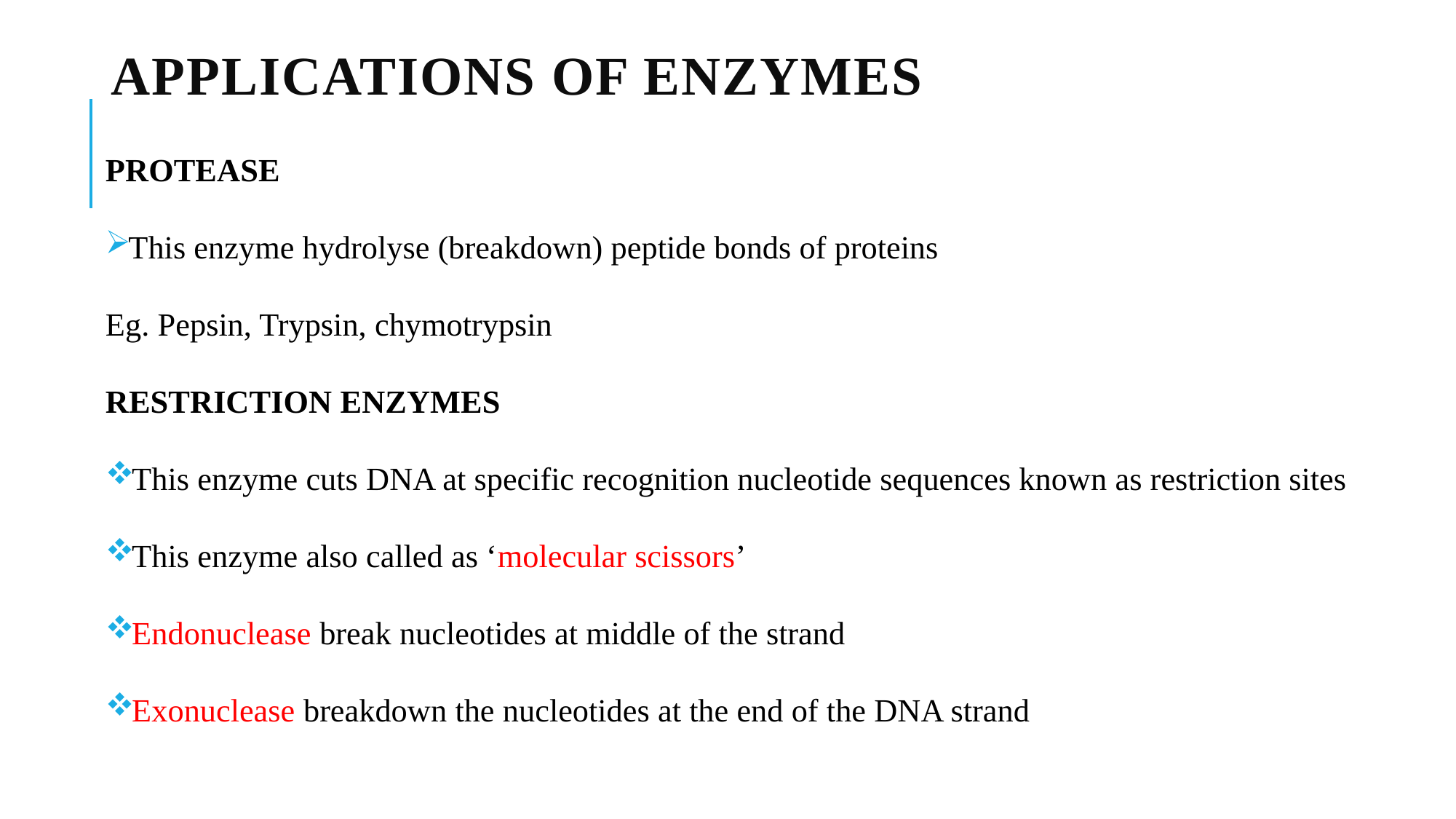

# APPLICATIONS OF ENZYMES
PROTEASE
This enzyme hydrolyse (breakdown) peptide bonds of proteins
Eg. Pepsin, Trypsin, chymotrypsin
RESTRICTION ENZYMES
This enzyme cuts DNA at specific recognition nucleotide sequences known as restriction sites
This enzyme also called as ‘molecular scissors’
Endonuclease break nucleotides at middle of the strand
Exonuclease breakdown the nucleotides at the end of the DNA strand